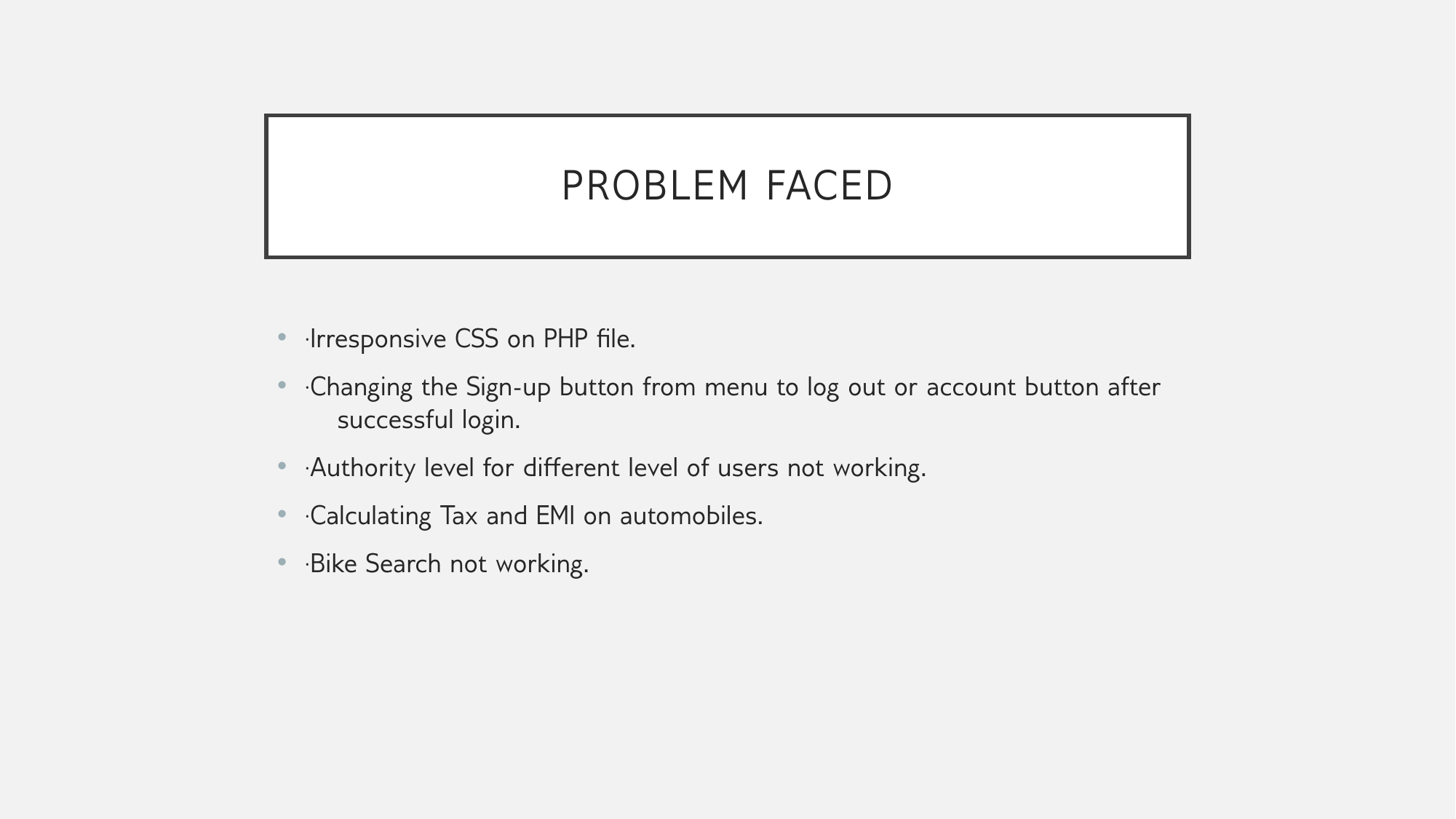

# Problem faced
·Irresponsive CSS on PHP file.
·Changing the Sign-up button from menu to log out or account button after      successful login.
·Authority level for different level of users not working.
·Calculating Tax and EMI on automobiles.
·Bike Search not working.